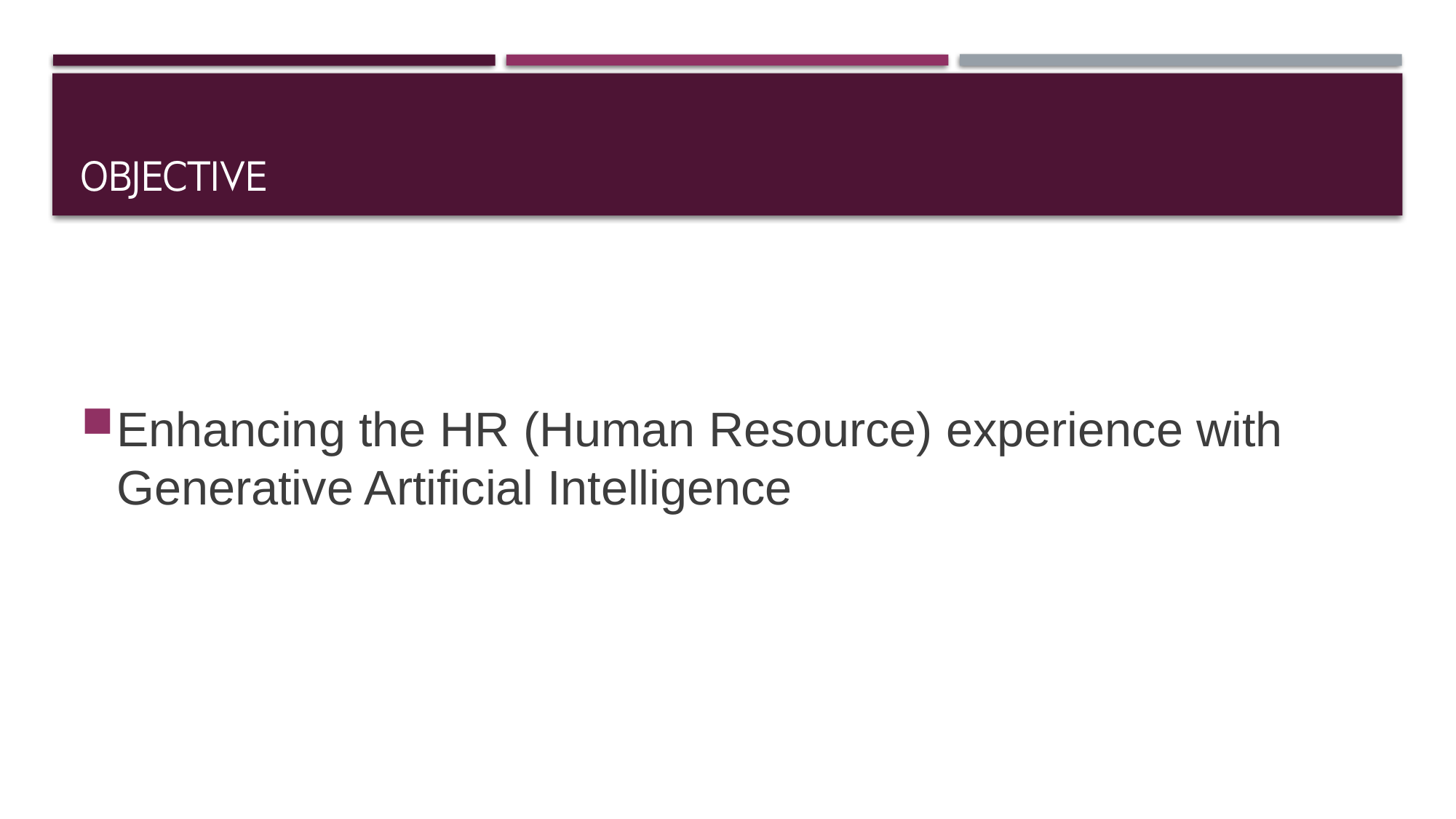

# OBJECTIVE
Enhancing the HR (Human Resource) experience with Generative Artificial Intelligence